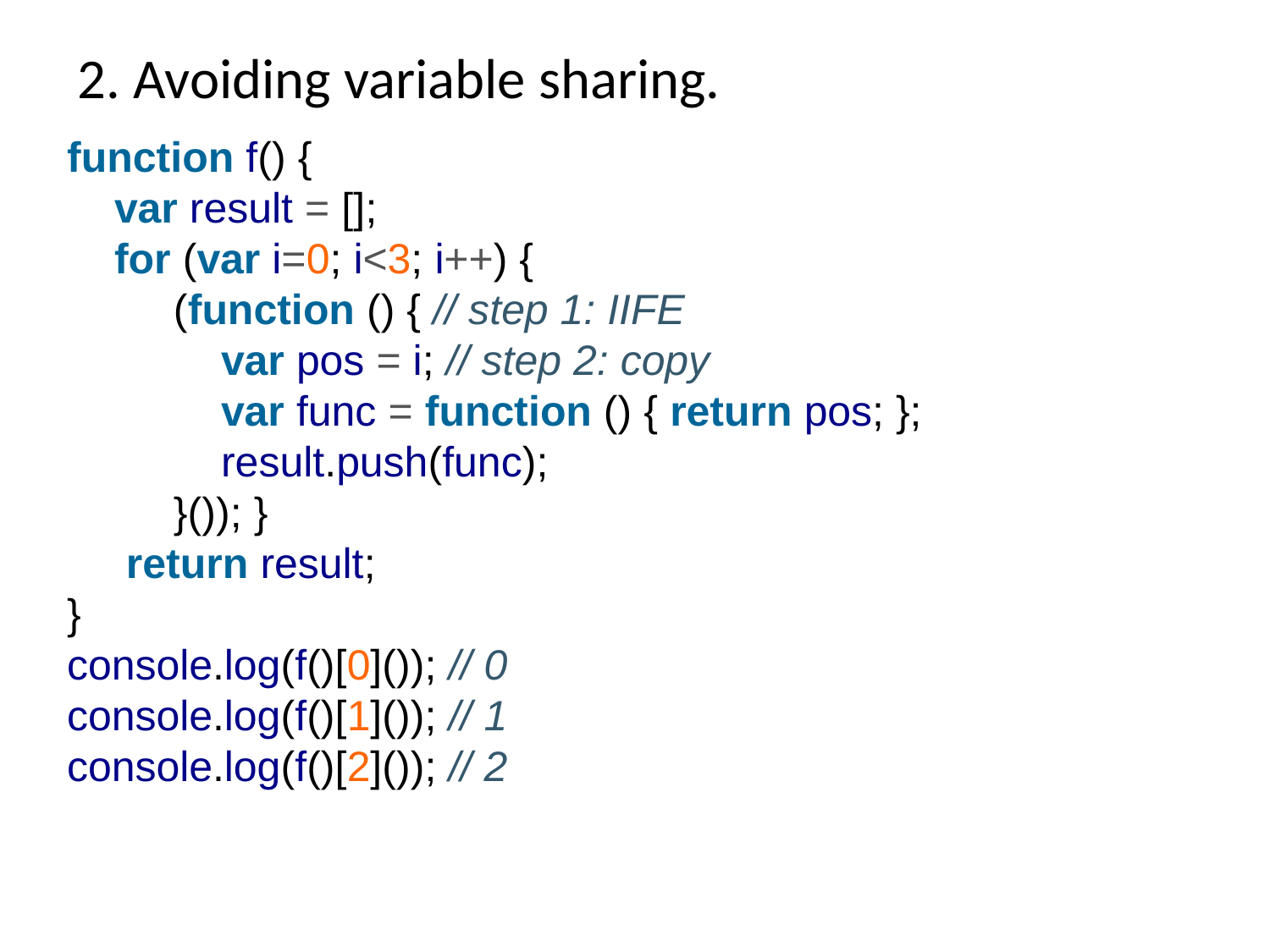

2. Avoiding variable sharing.

function f() {
    var result = [];
    for (var i=0; i<3; i++) {
         (function () { // step 1: IIFE
             var pos = i; // step 2: copy
             var func = function () { return pos; };
             result.push(func);
         }()); }
     return result;
}
console.log(f()[0]()); // 0
console.log(f()[1]()); // 1
console.log(f()[2]()); // 2